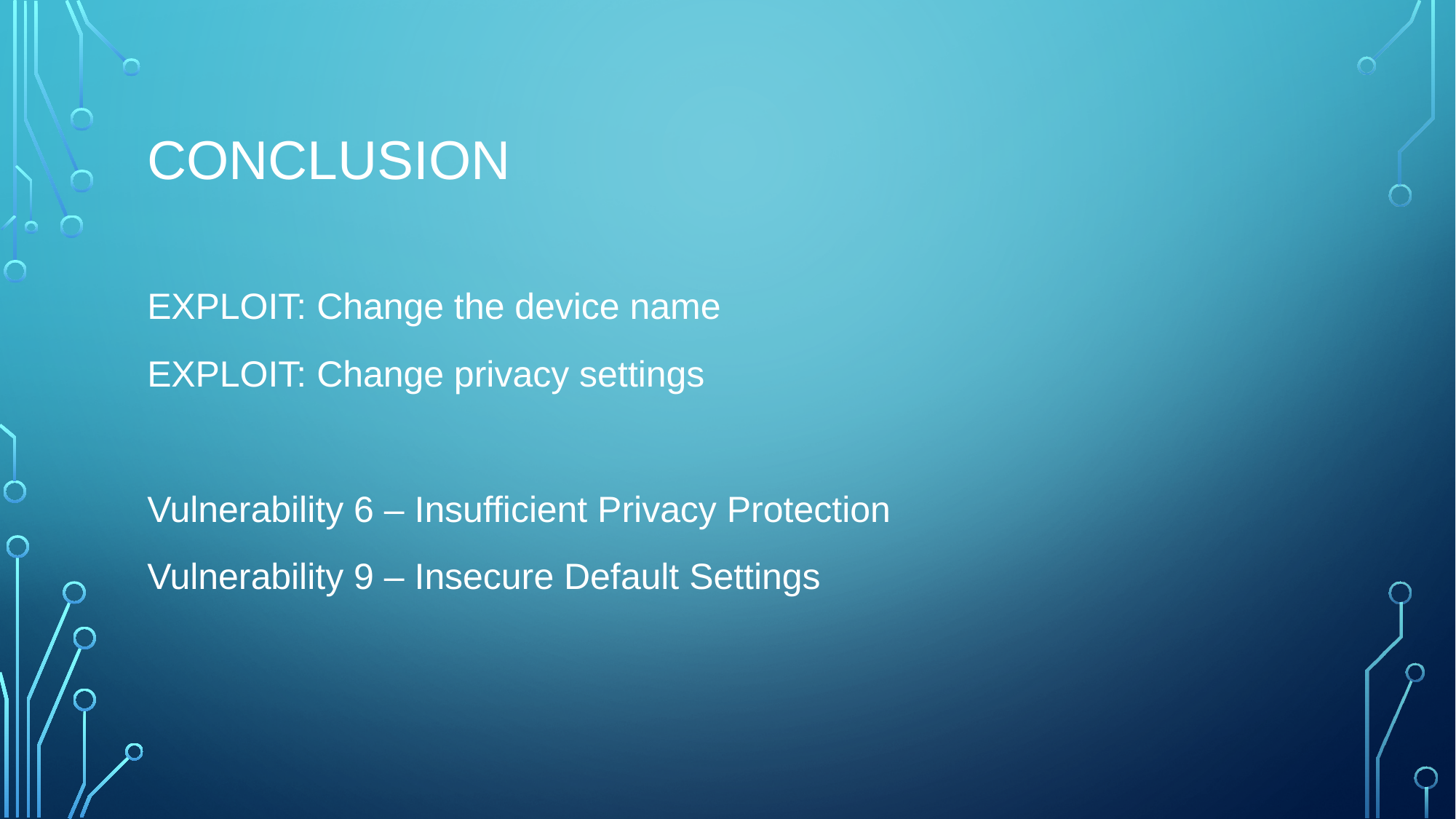

# conclusion
EXPLOIT: Change the device name
EXPLOIT: Change privacy settings

Vulnerability 6 – Insufficient Privacy Protection
Vulnerability 9 – Insecure Default Settings